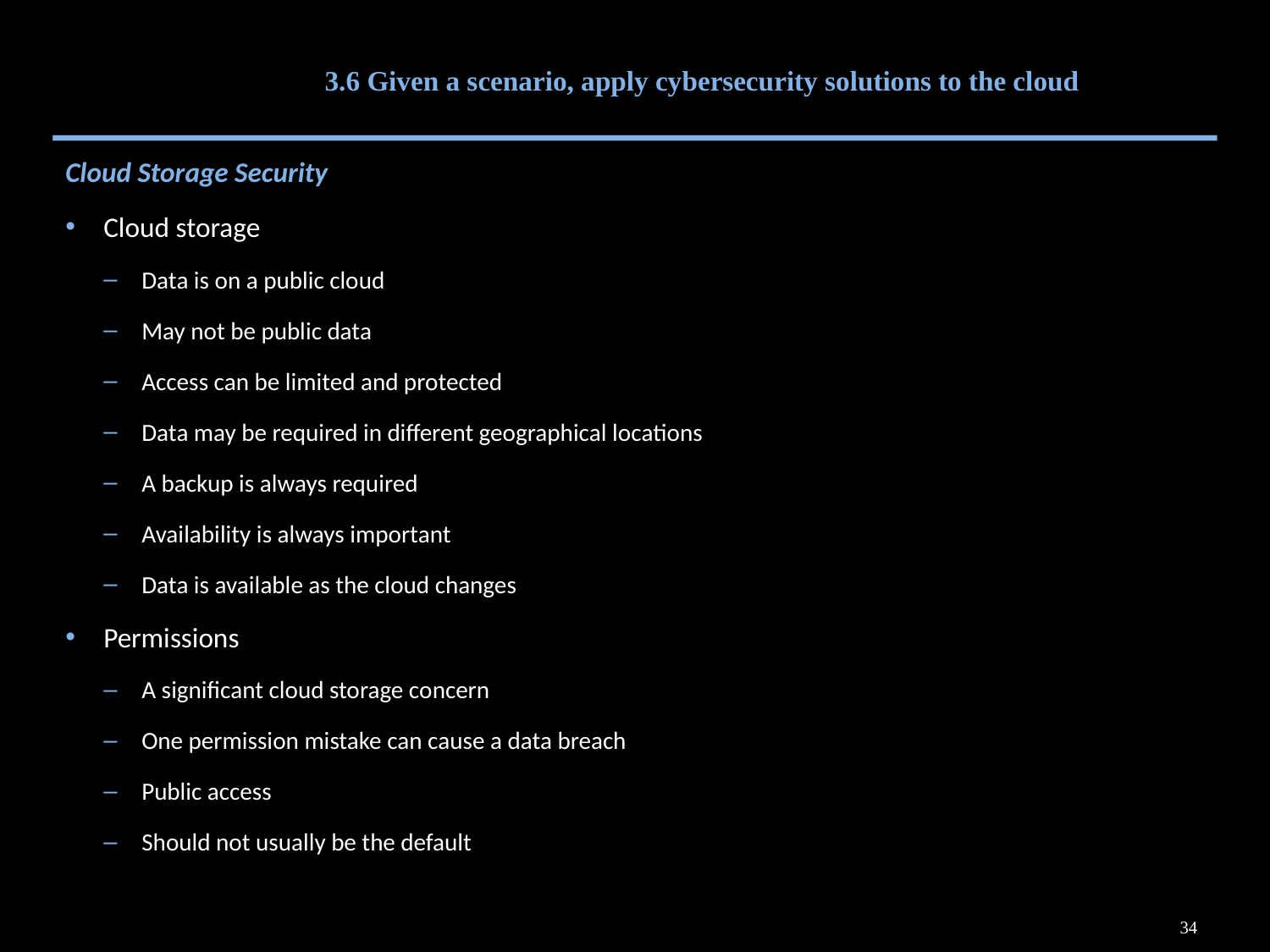

# 3.6 Given a scenario, apply cybersecurity solutions to the cloud
Cloud Storage Security
Cloud storage
Data is on a public cloud
May not be public data
Access can be limited and protected
Data may be required in different geographical locations
A backup is always required
Availability is always important
Data is available as the cloud changes
Permissions
A significant cloud storage concern
One permission mistake can cause a data breach
Public access
Should not usually be the default

34